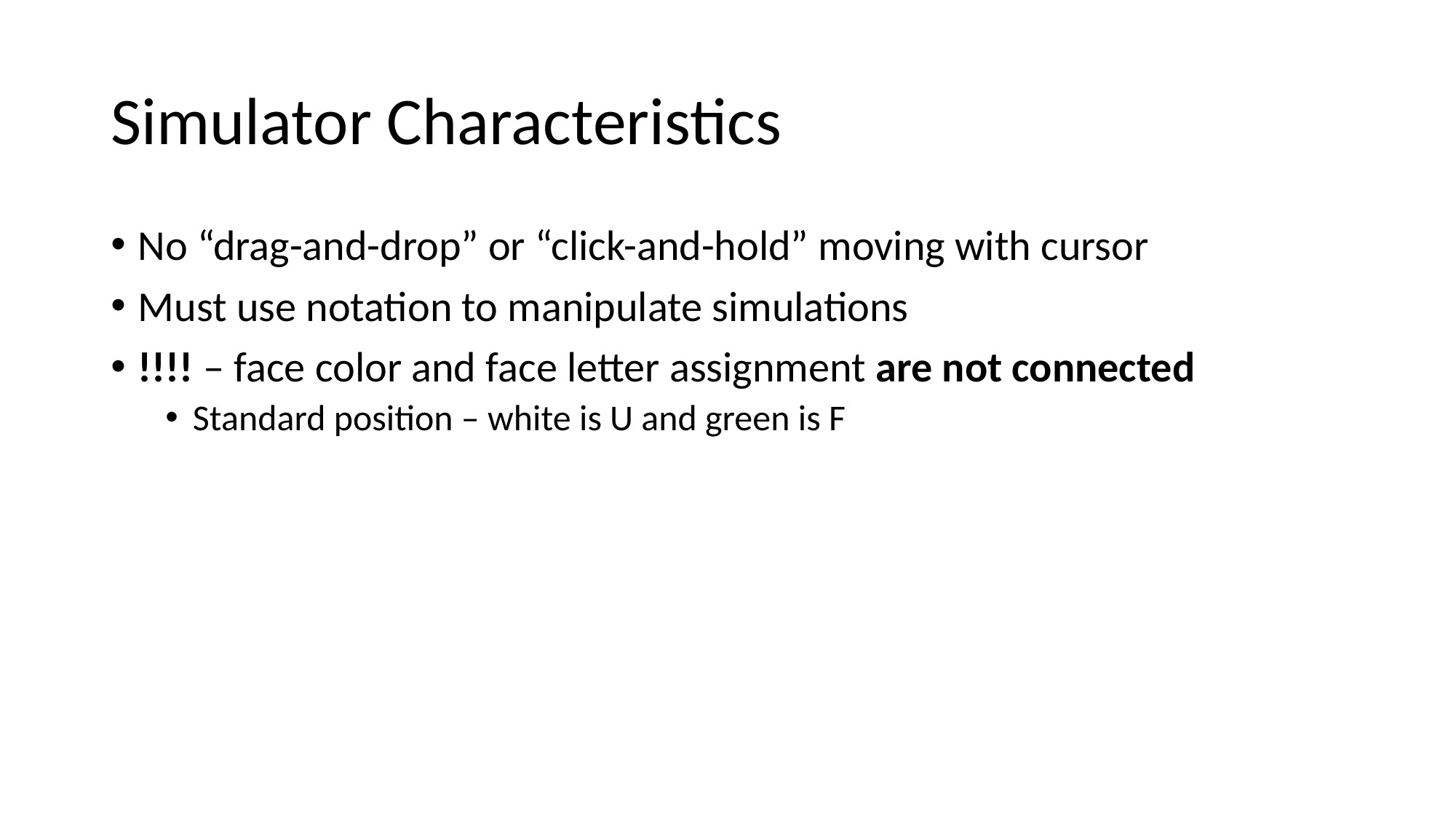

# Simulator Characteristics
No “drag-and-drop” or “click-and-hold” moving with cursor
Must use notation to manipulate simulations
!!!! – face color and face letter assignment are not connected
Standard position – white is U and green is F